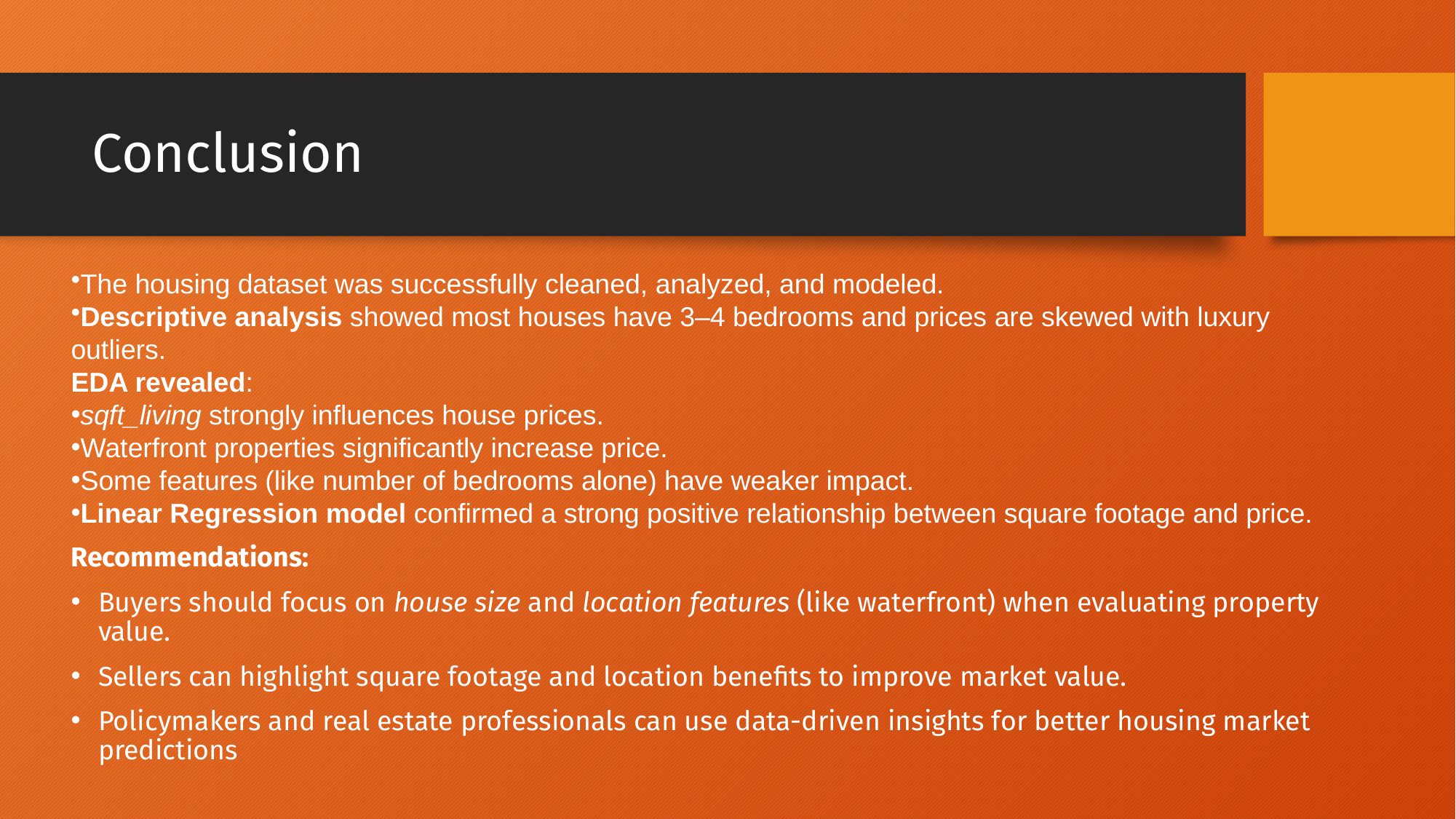

# Conclusion
The housing dataset was successfully cleaned, analyzed, and modeled.
Descriptive analysis showed most houses have 3–4 bedrooms and prices are skewed with luxury outliers.
EDA revealed:
sqft_living strongly influences house prices.
Waterfront properties significantly increase price.
Some features (like number of bedrooms alone) have weaker impact.
Linear Regression model confirmed a strong positive relationship between square footage and price.
Recommendations:
Buyers should focus on house size and location features (like waterfront) when evaluating property value.
Sellers can highlight square footage and location benefits to improve market value.
Policymakers and real estate professionals can use data-driven insights for better housing market predictions